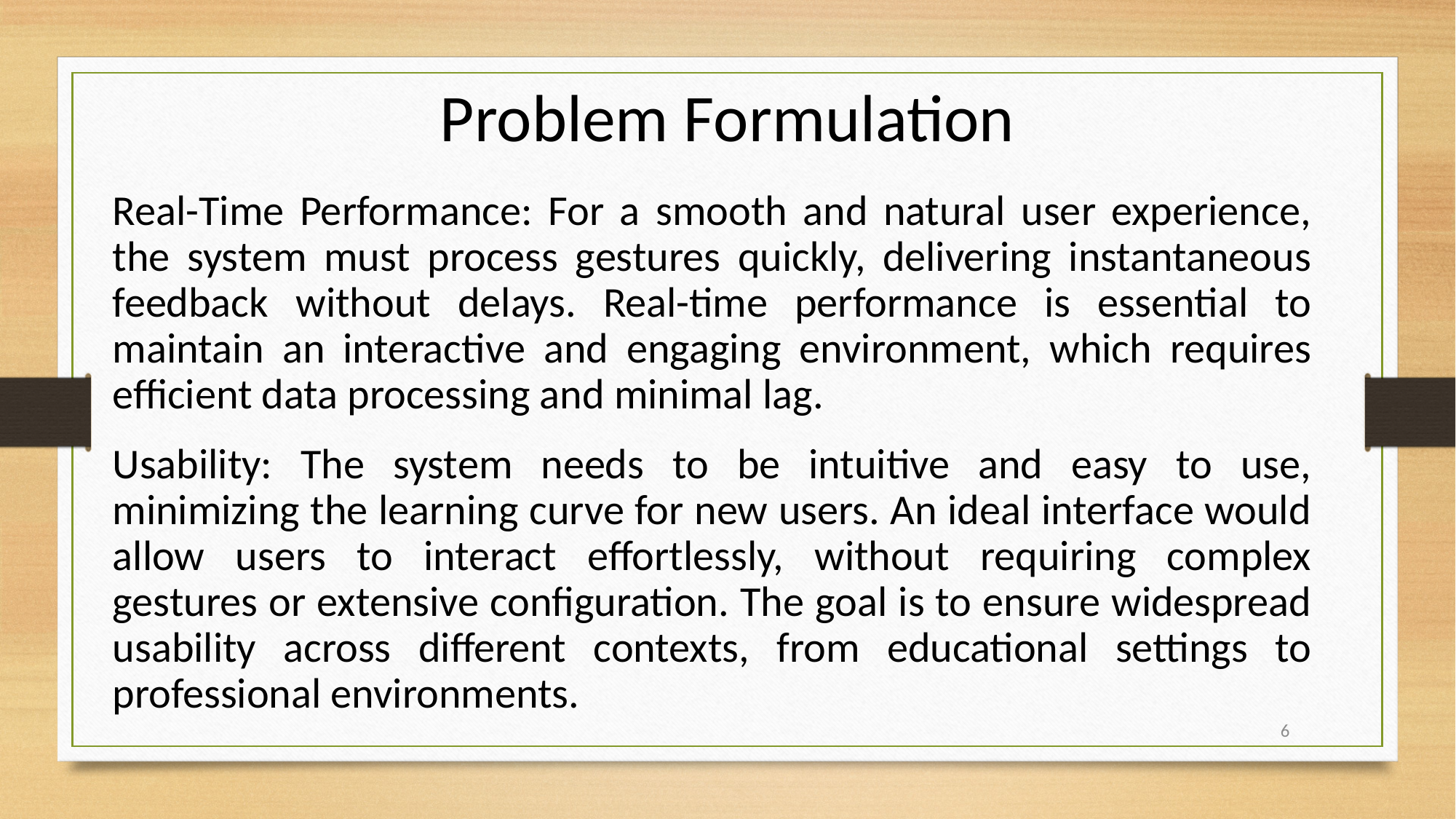

Problem Formulation
Real-Time Performance: For a smooth and natural user experience, the system must process gestures quickly, delivering instantaneous feedback without delays. Real-time performance is essential to maintain an interactive and engaging environment, which requires efficient data processing and minimal lag.
Usability: The system needs to be intuitive and easy to use, minimizing the learning curve for new users. An ideal interface would allow users to interact effortlessly, without requiring complex gestures or extensive configuration. The goal is to ensure widespread usability across different contexts, from educational settings to professional environments.
6